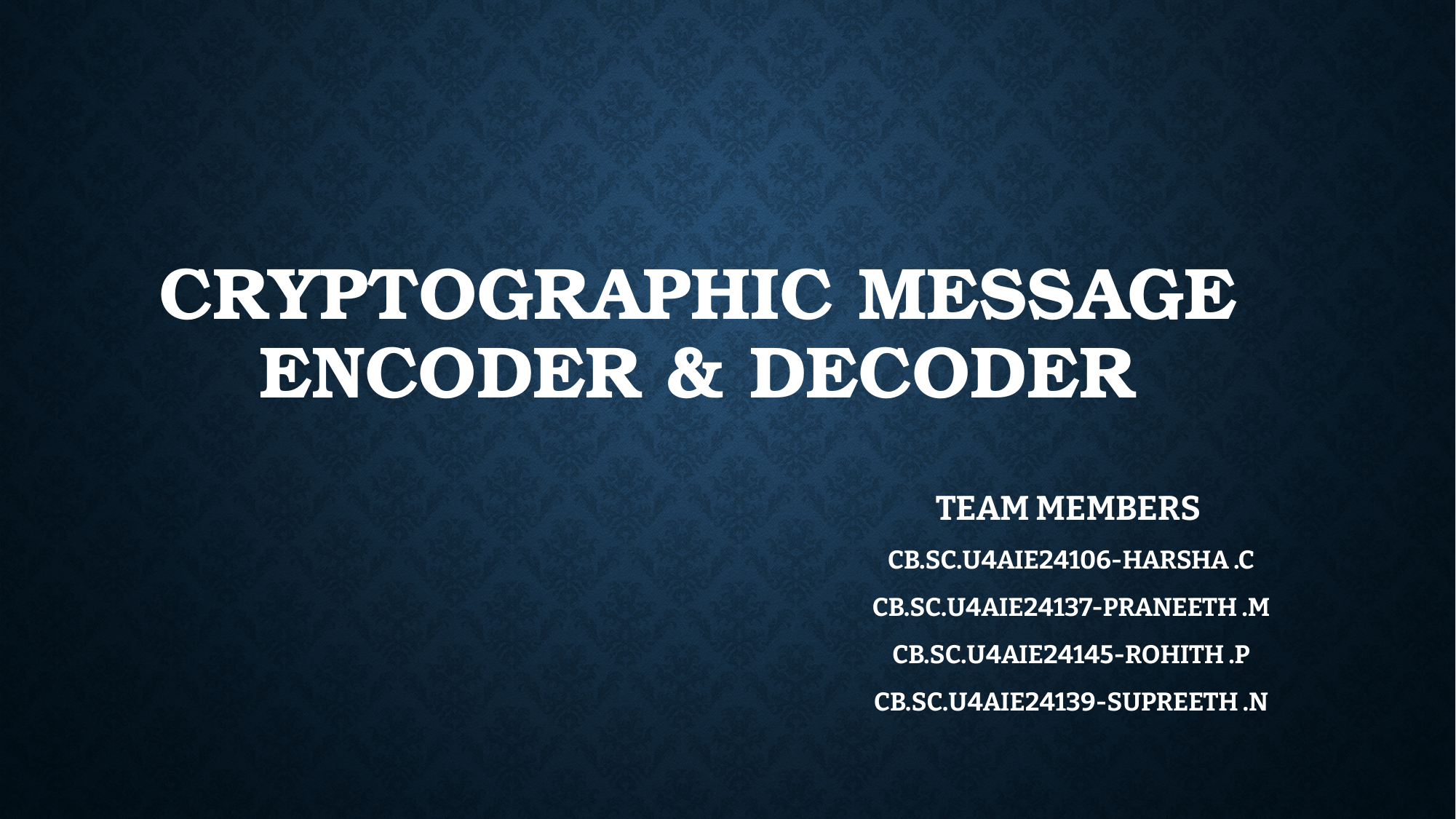

# Cryptographic message encoder & decoder
TEAM MEMBERS
CB.SC.U4AIE24106-HARSHA .C
CB.SC.U4AIE24137-PRANEETH .M
CB.SC.U4AIE24145-ROHITH .P
CB.SC.U4AIE24139-SUPREETH .N